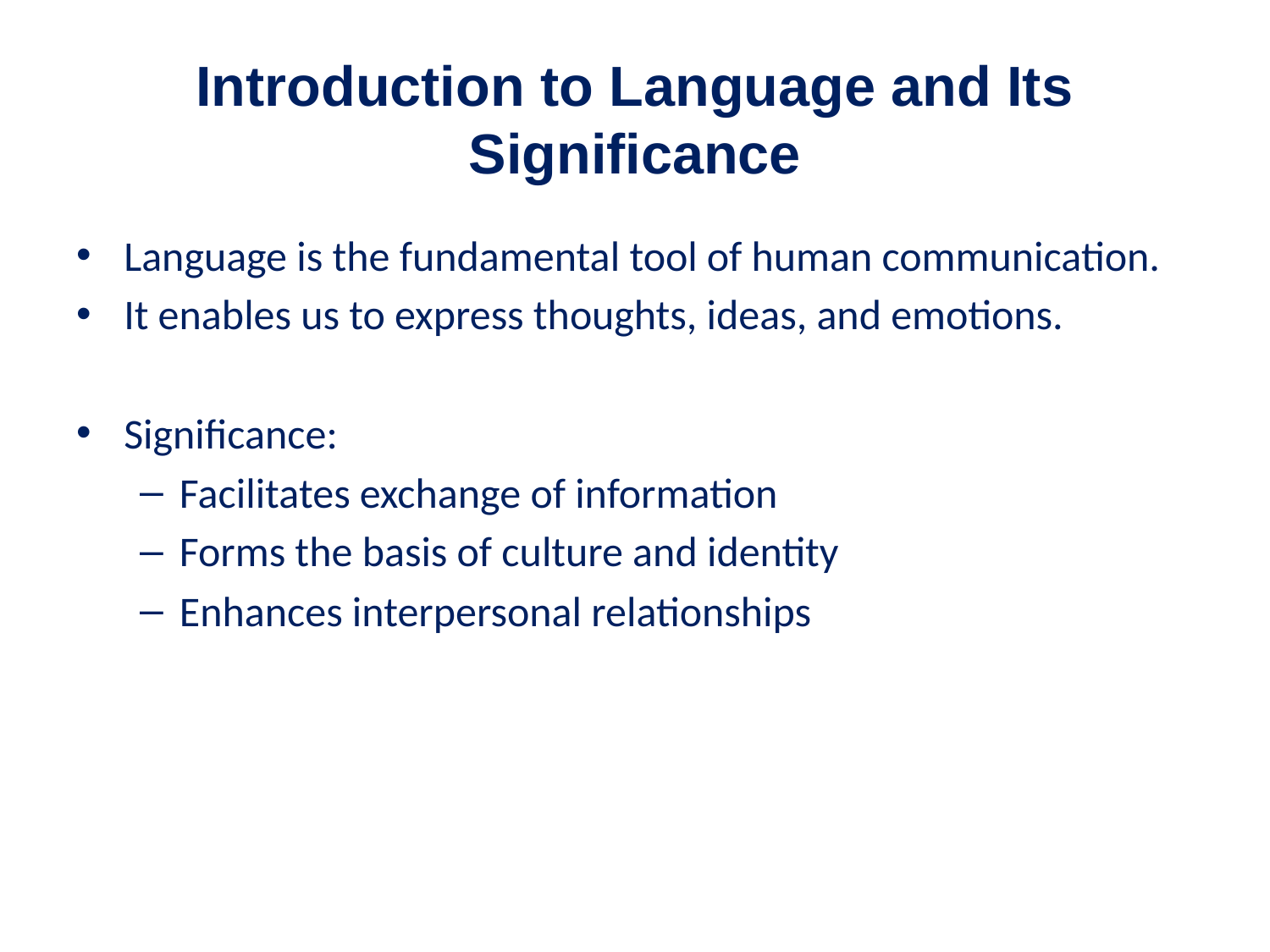

# Introduction to Language and Its Significance
Language is the fundamental tool of human communication.
It enables us to express thoughts, ideas, and emotions.

Significance:
Facilitates exchange of information
Forms the basis of culture and identity
Enhances interpersonal relationships